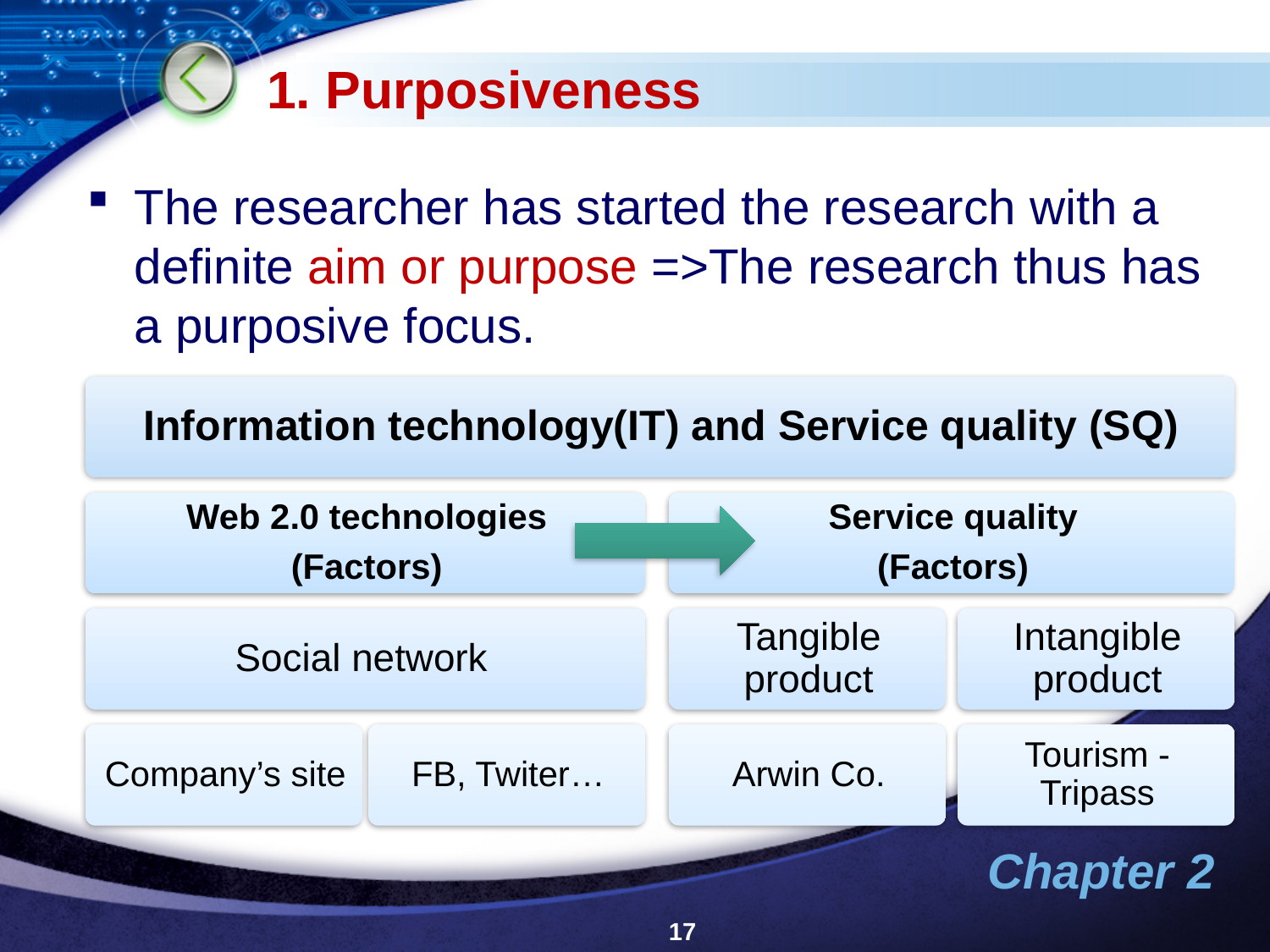

# 1. Purposiveness
The researcher has started the research with a definite aim or purpose =>The research thus has a purposive focus.

Information technology(IT) and Service quality (SQ)
Web 2.0 technologies
(Factors)
Social network
Company’s site
FB, Twiter…
Service quality
(Factors)
Tangible product
Arwin Co.
Intangible product
Tourism - Tripass

17